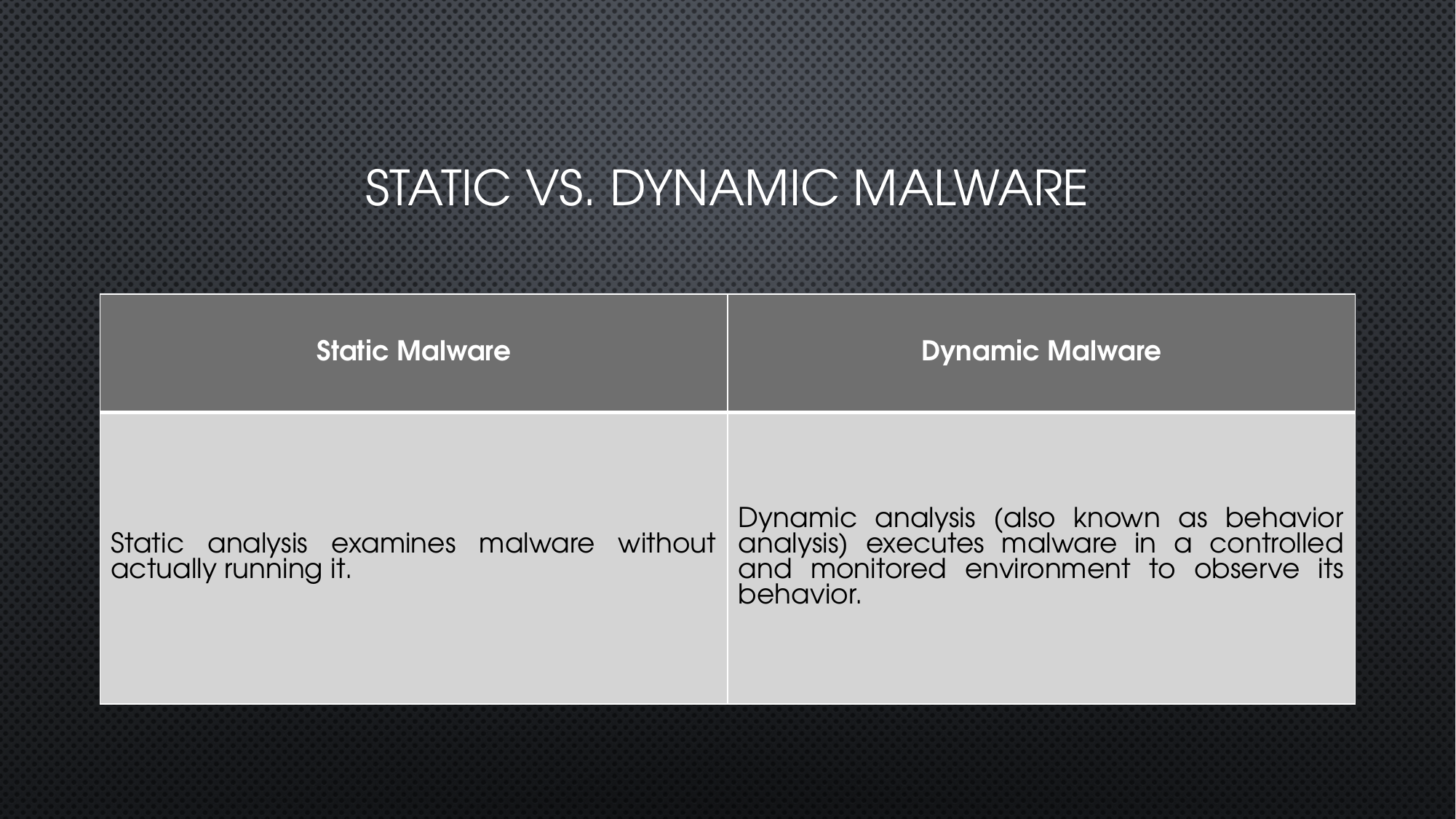

# Static Vs. Dynamic Malware
| Static Malware | Dynamic Malware |
| --- | --- |
| Static analysis examines malware without actually running it. | Dynamic analysis (also known as behavior analysis) executes malware in a controlled and monitored environment to observe its behavior. |